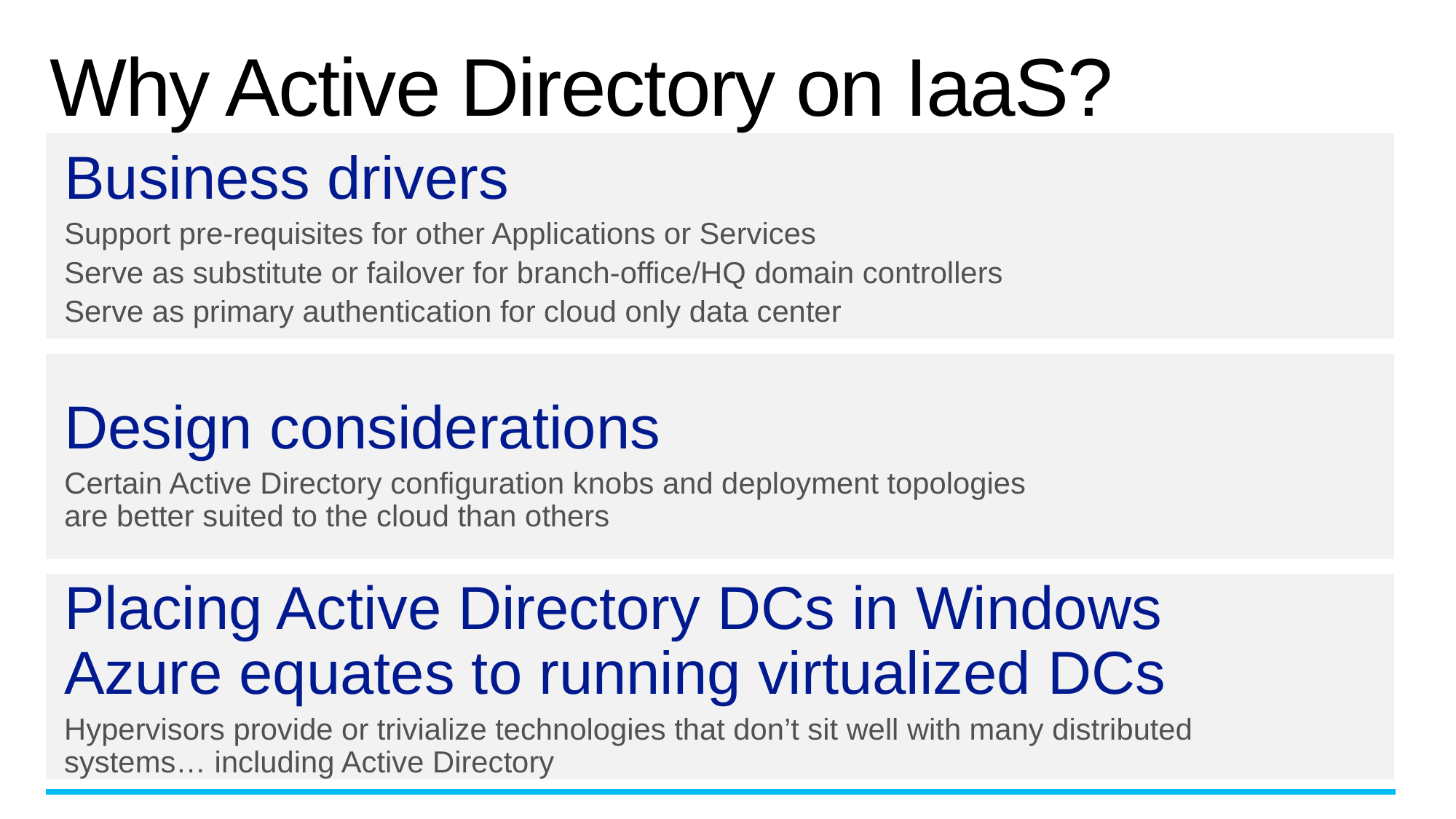

# Why Active Directory on IaaS?

Business drivers
Support pre-requisites for other Applications or Services
Serve as substitute or failover for branch-office/HQ domain controllers
Serve as primary authentication for cloud only data center

Design considerations
Certain Active Directory configuration knobs and deployment topologies are better suited to the cloud than others

Placing Active Directory DCs in Windows Azure equates to running virtualized DCs
Hypervisors provide or trivialize technologies that don’t sit well with many distributed systems… including Active Directory